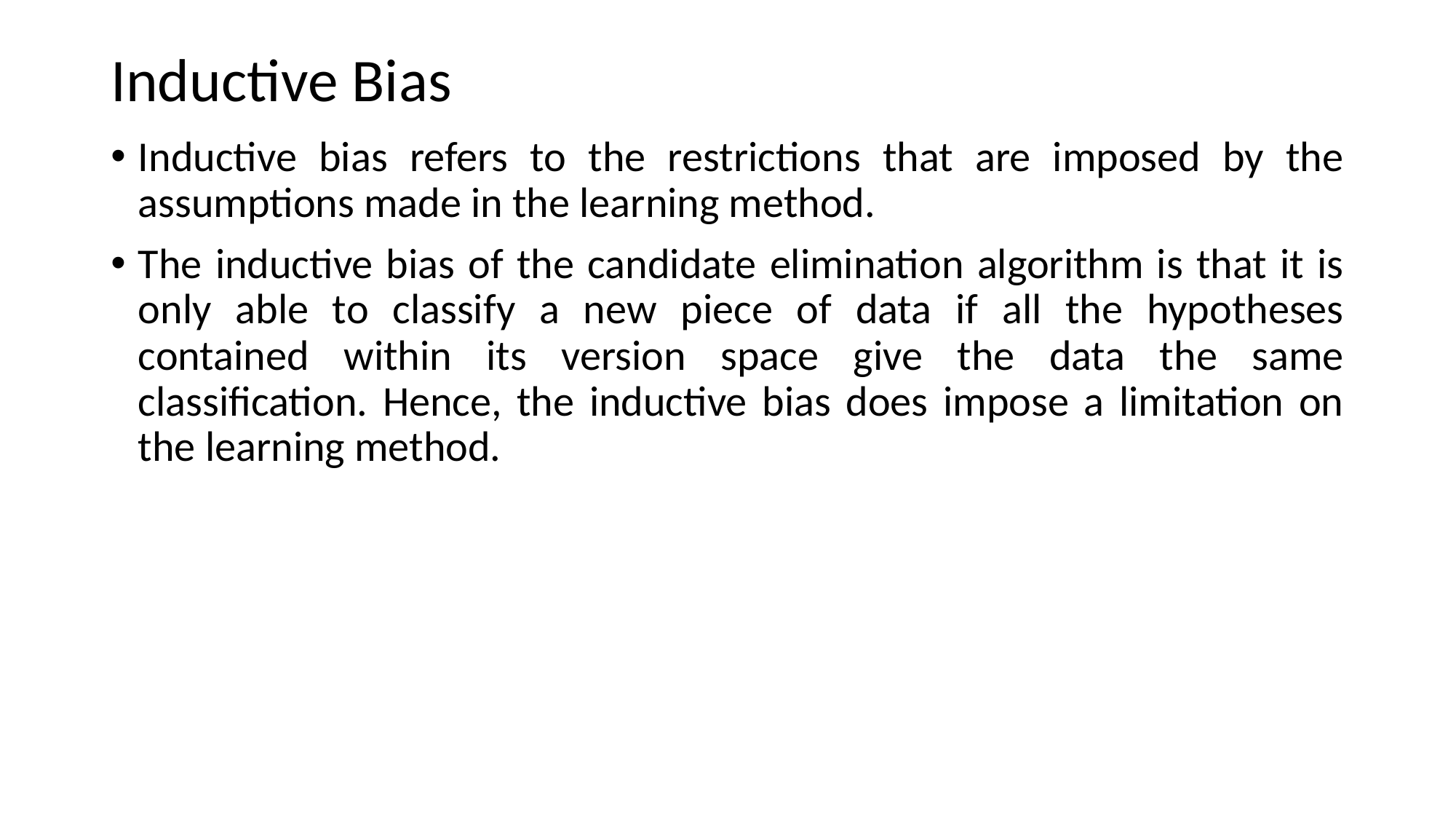

# Inductive Bias
Inductive bias refers to the restrictions that are imposed by the assumptions made in the learning method.
The inductive bias of the candidate elimination algorithm is that it is only able to classify a new piece of data if all the hypotheses contained within its version space give the data the same classification. Hence, the inductive bias does impose a limitation on the learning method.